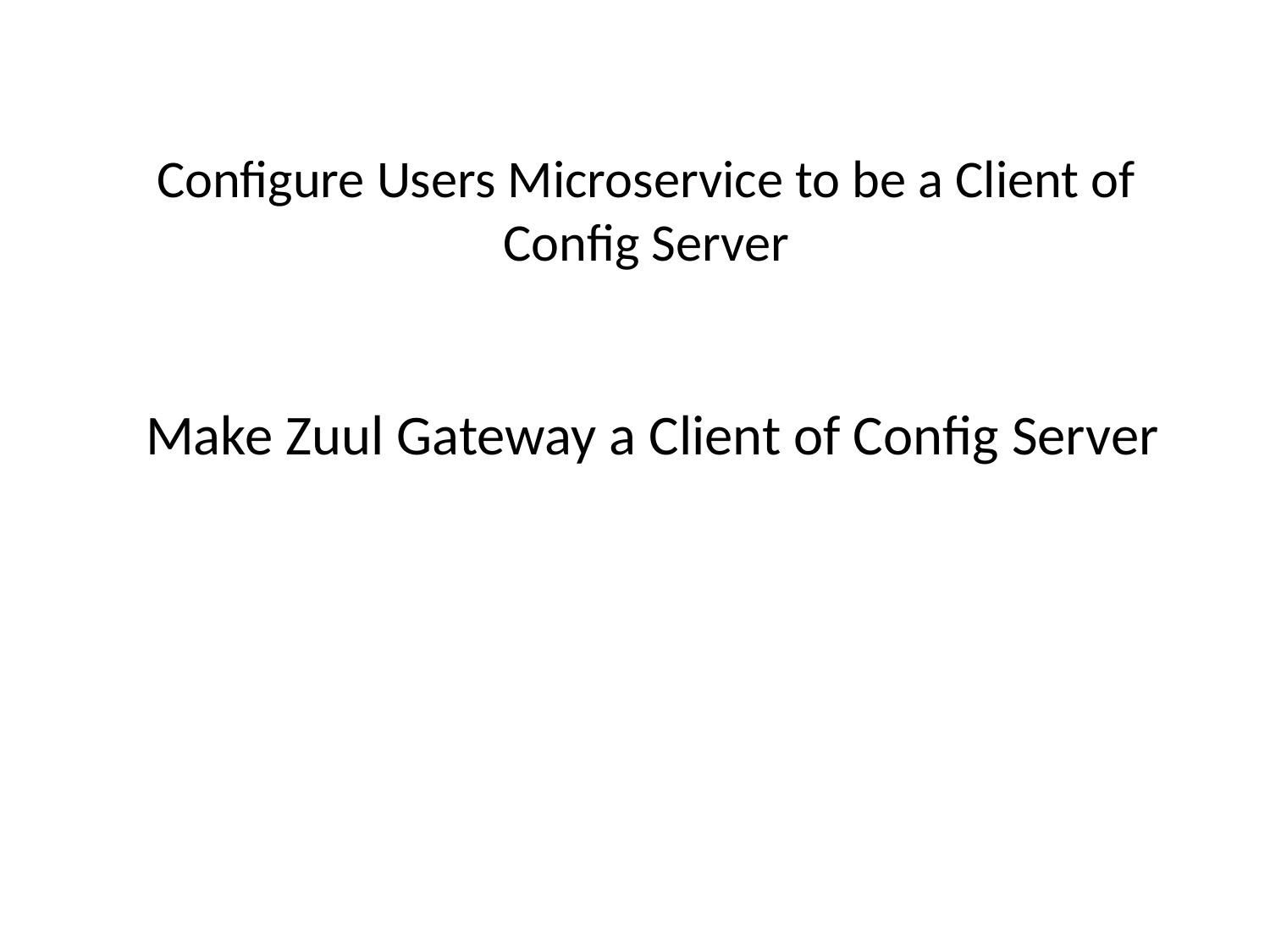

# Configure Users Microservice to be a Client of Config Server  Make Zuul Gateway a Client of Config Server